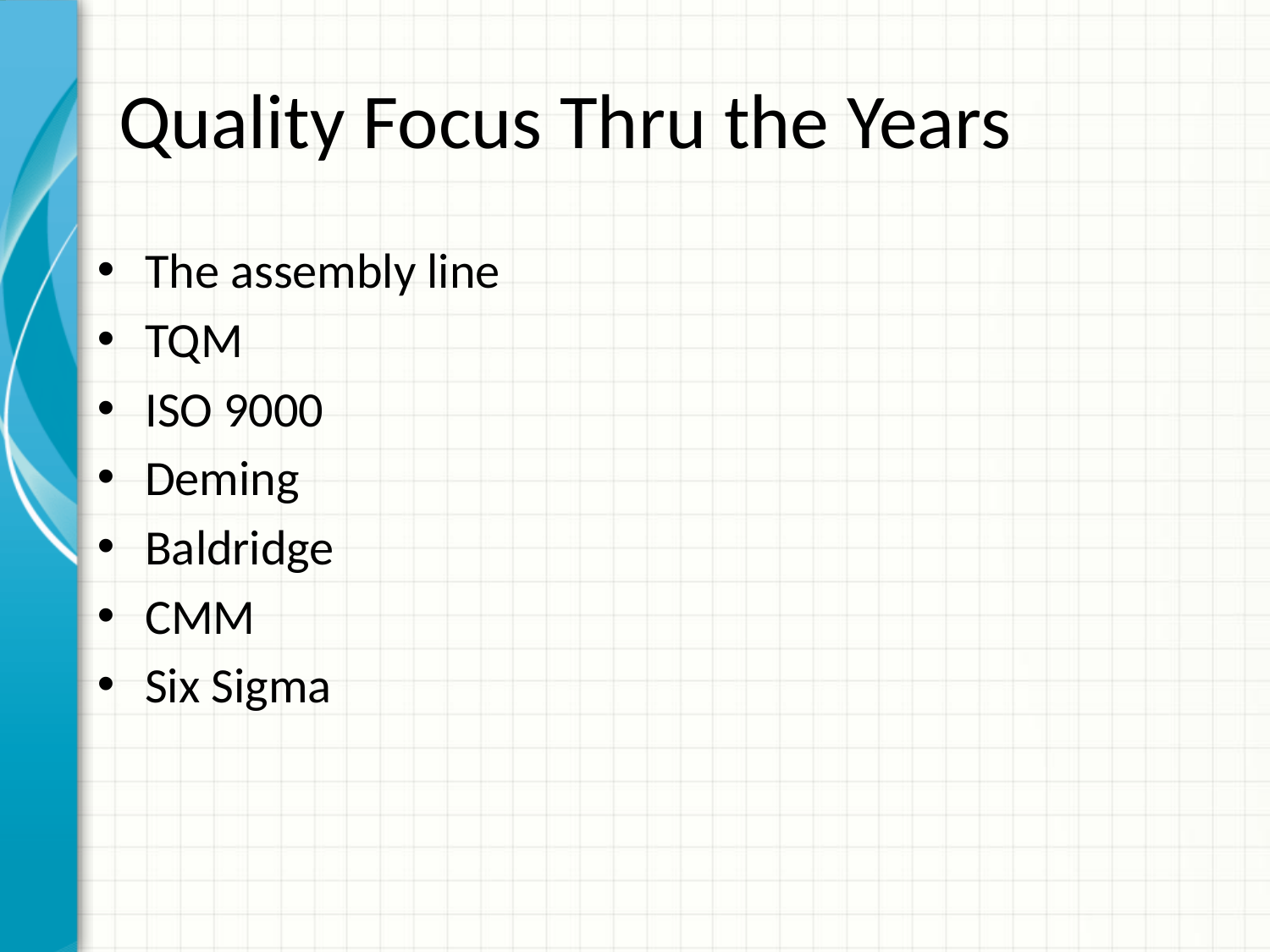

# Quality Focus Thru the Years
The assembly line
TQM
ISO 9000
Deming
Baldridge
CMM
Six Sigma